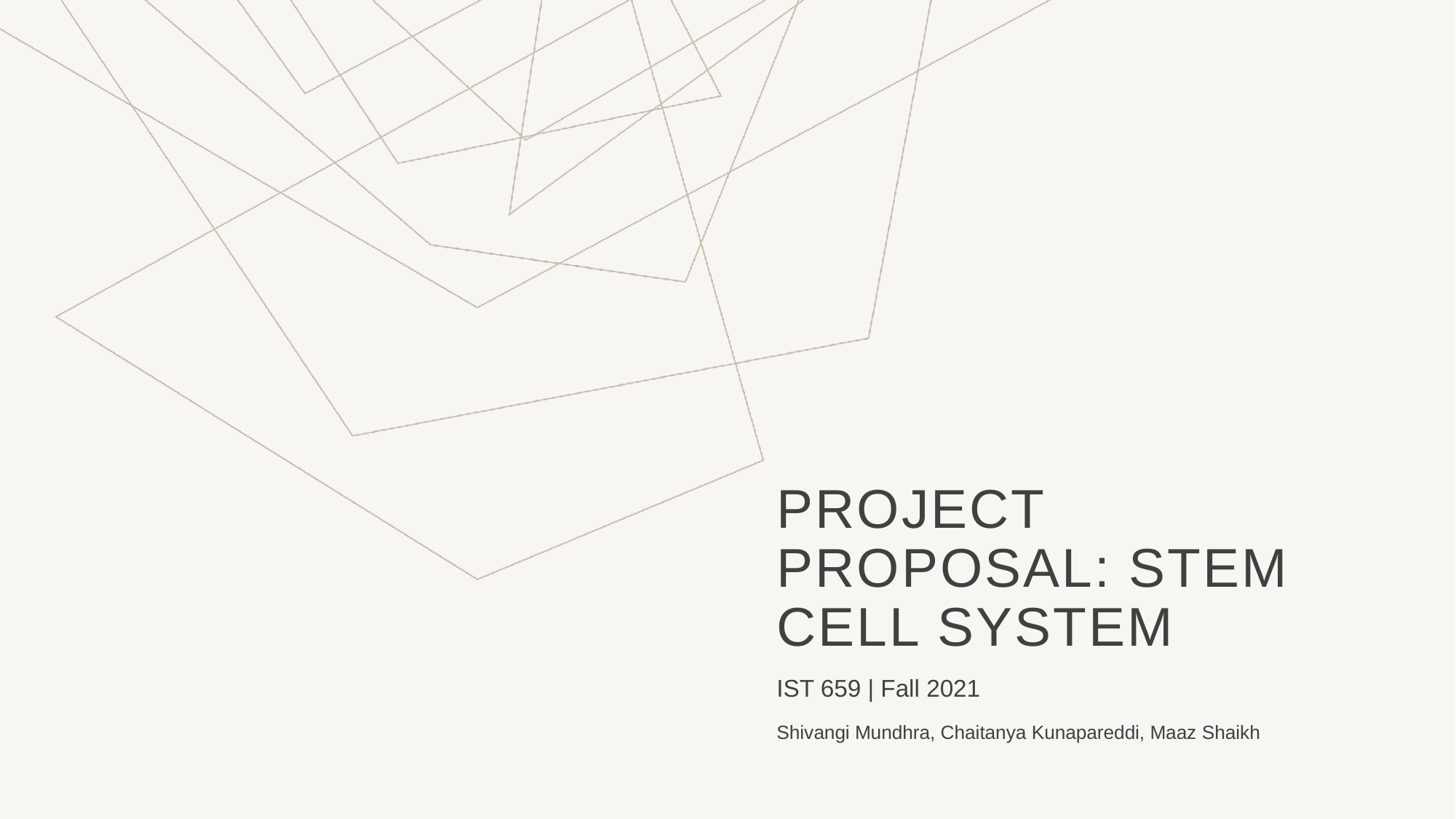

# Project proposal: stem cell system
IST 659 | Fall 2021
Shivangi Mundhra, Chaitanya Kunapareddi, Maaz Shaikh